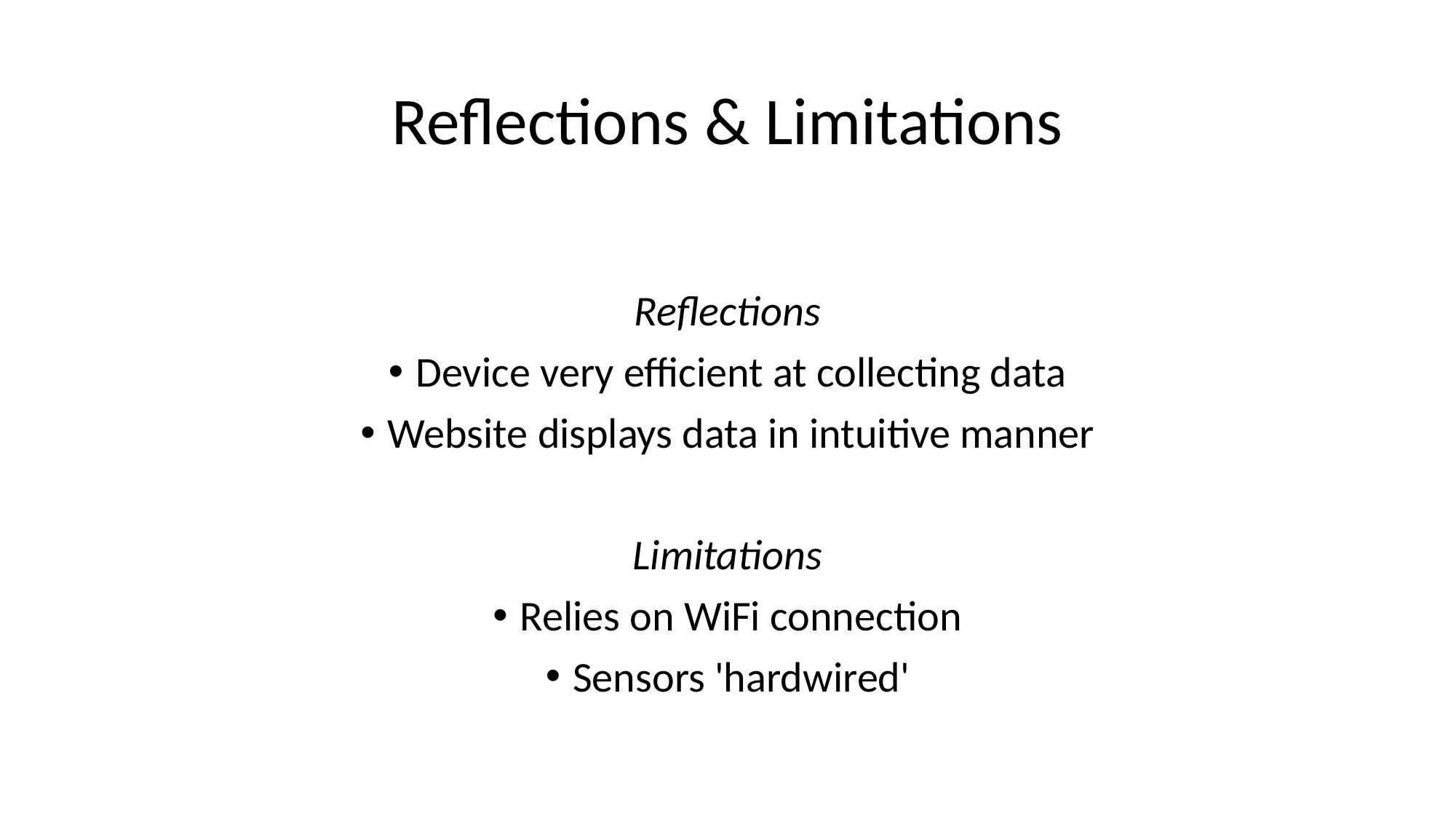

# Reflections & Limitations

Reflections
Device very efficient at collecting data
Website displays data in intuitive manner

Limitations
Relies on WiFi connection
Sensors 'hardwired'